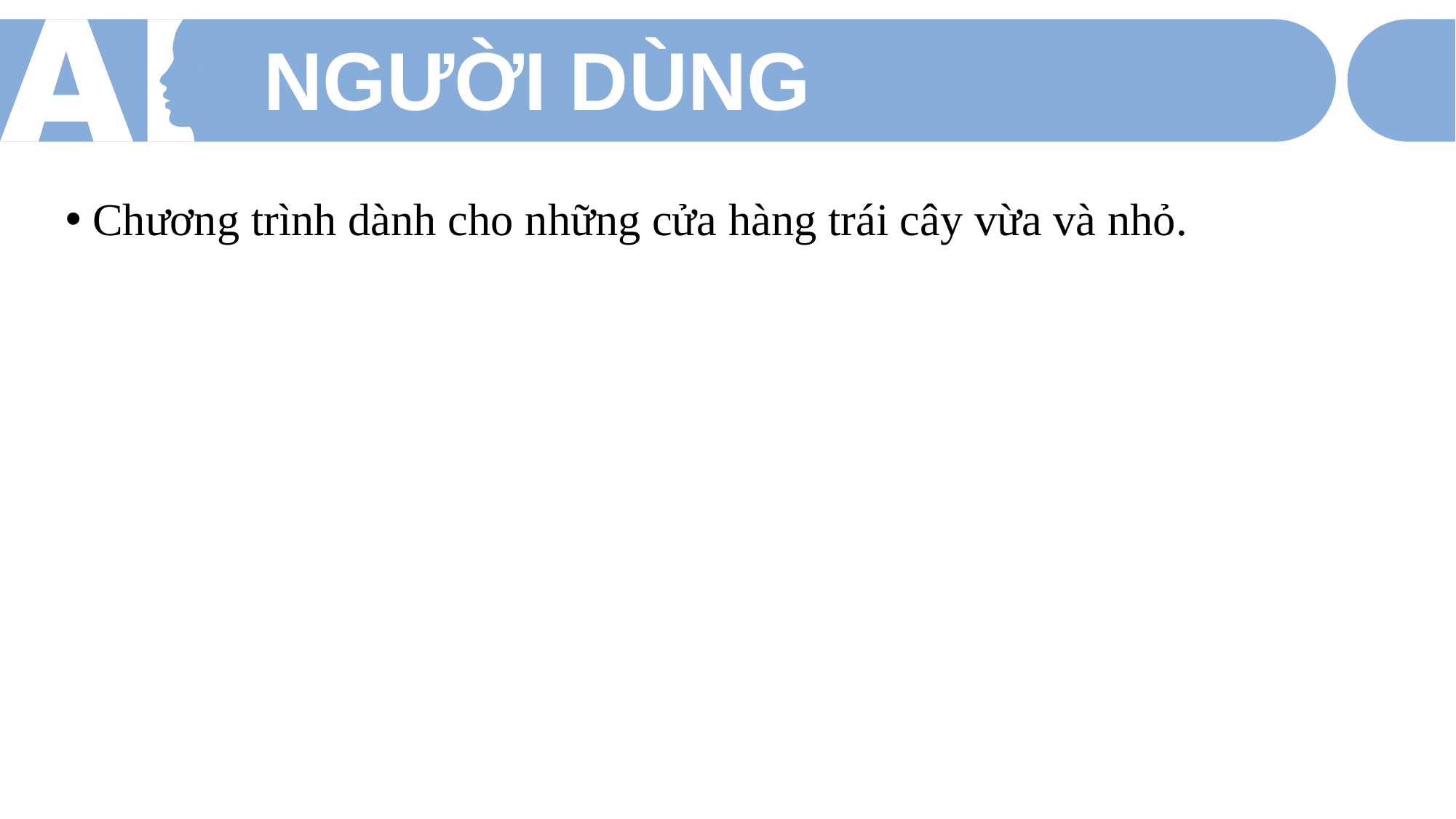

NGƯỜI DÙNG
Chương trình dành cho những cửa hàng trái cây vừa và nhỏ.